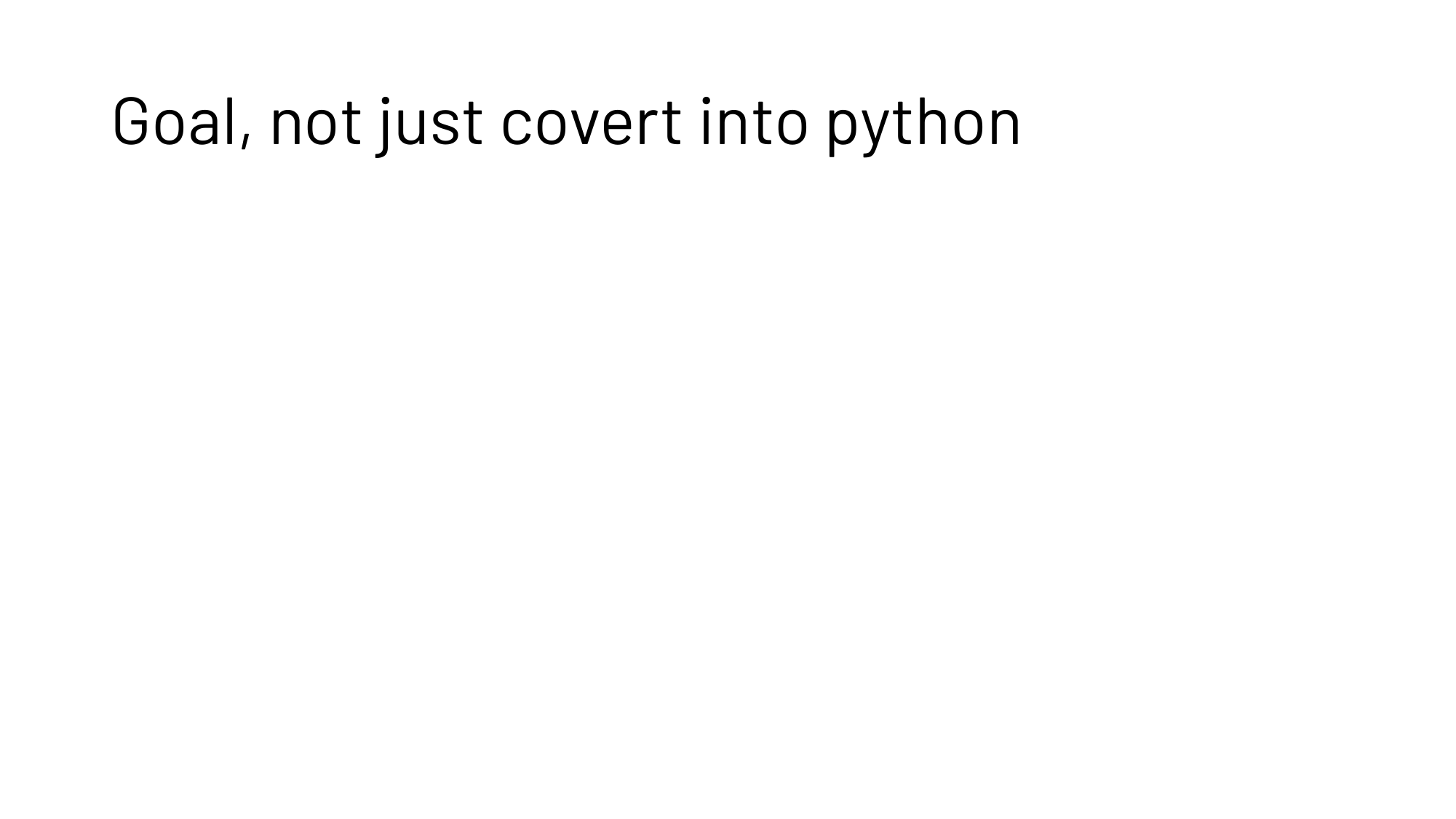

# Goal, not just covert into python